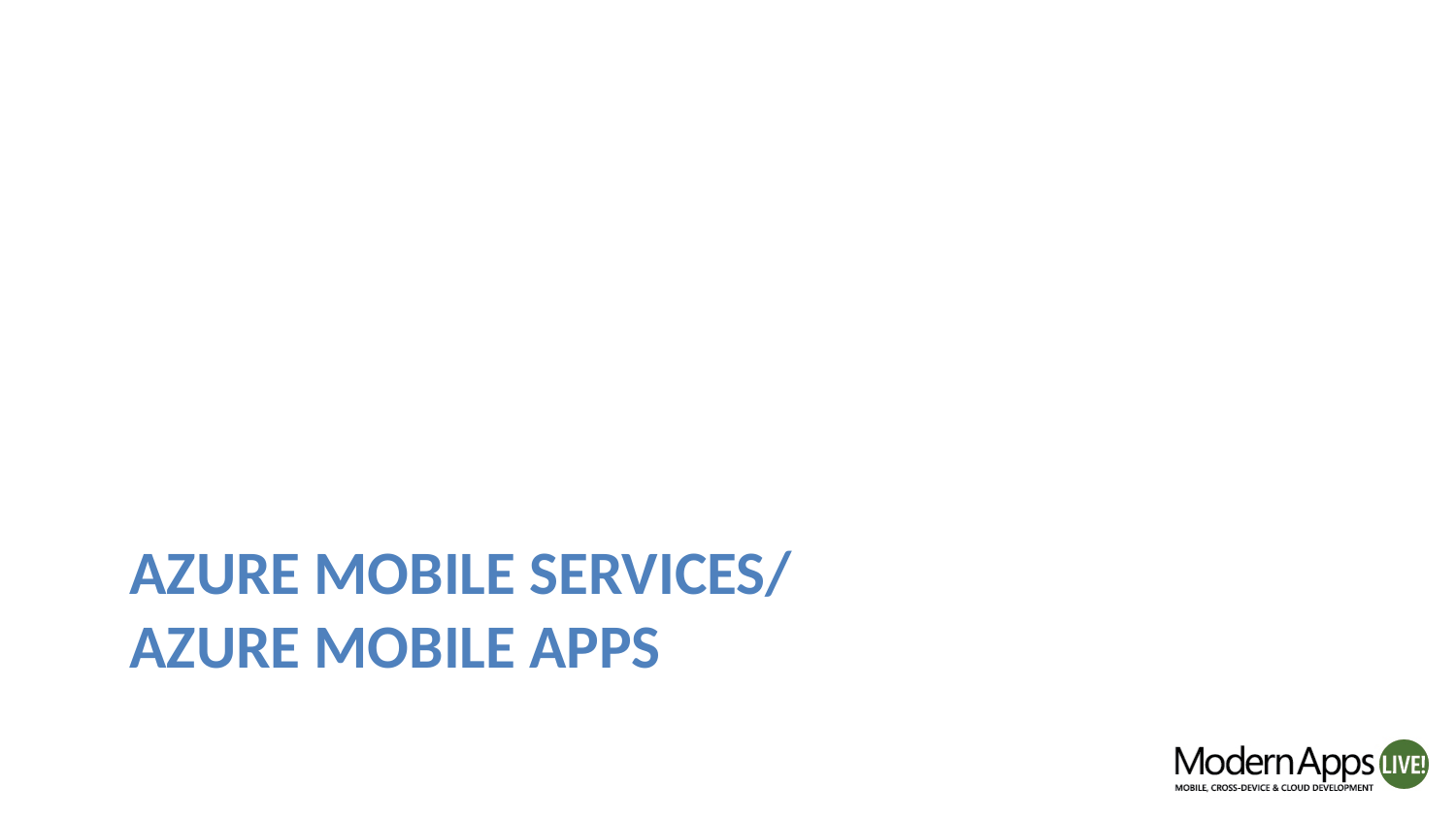

# Azure Mobile Services/ Azure Mobile Apps